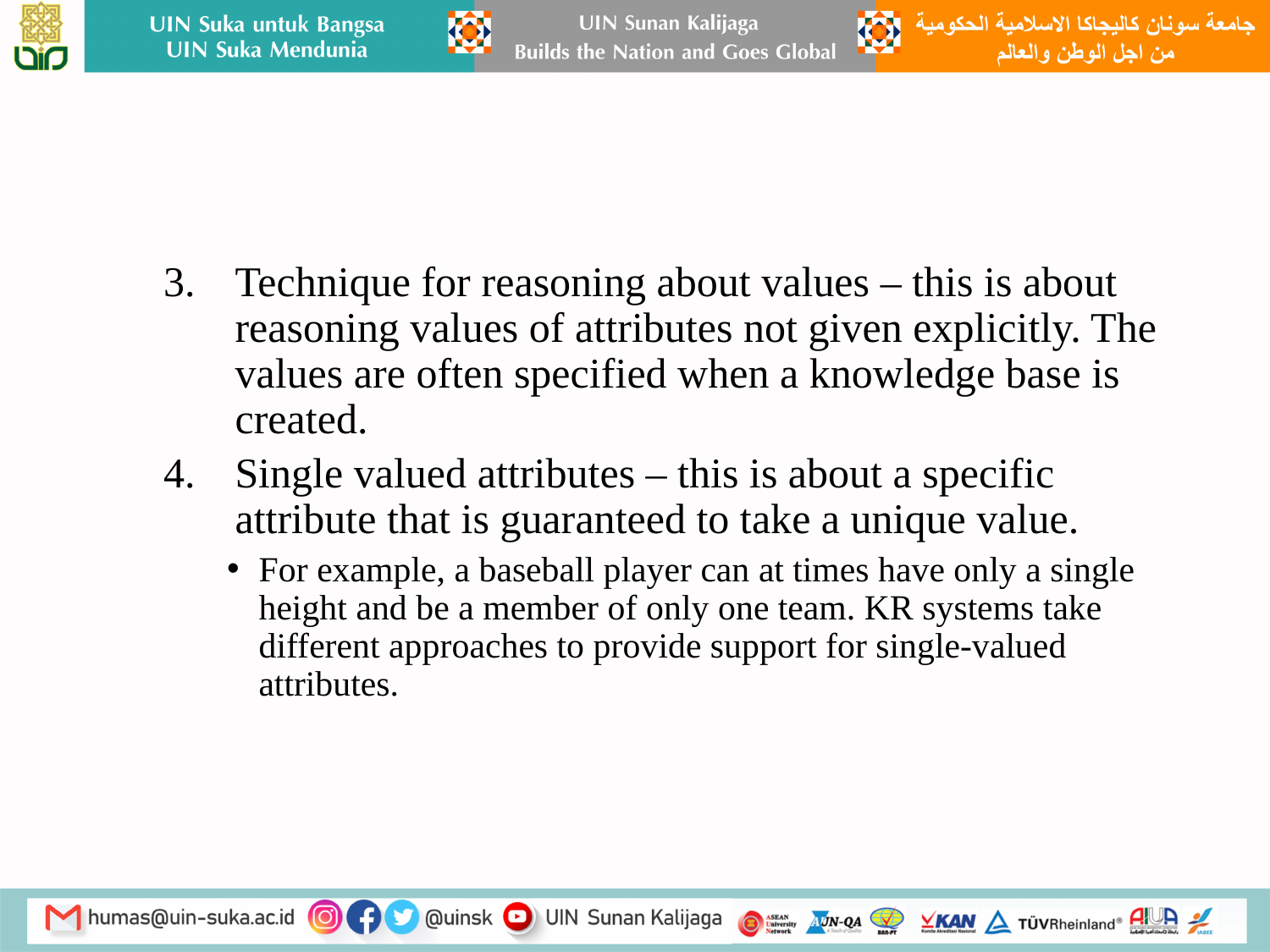

#
Technique for reasoning about values – this is about reasoning values of attributes not given explicitly. The values are often specified when a knowledge base is created.
Single valued attributes – this is about a specific attribute that is guaranteed to take a unique value.
For example, a baseball player can at times have only a single height and be a member of only one team. KR systems take different approaches to provide support for single-valued attributes.